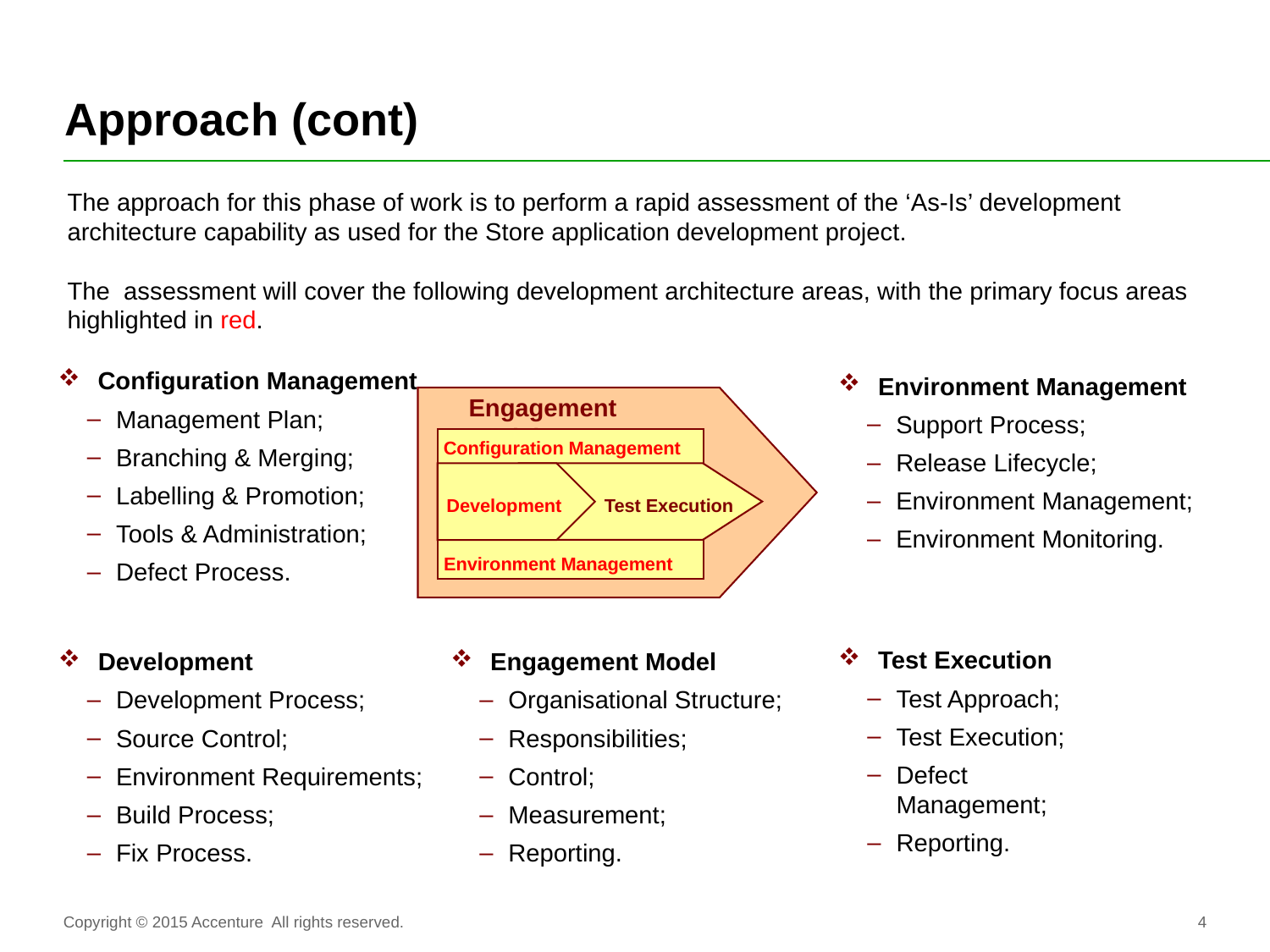

Approach (cont)
The approach for this phase of work is to perform a rapid assessment of the ‘As-Is’ development architecture capability as used for the Store application development project.

The  assessment will cover the following development architecture areas, with the primary focus areas highlighted in red.
Configuration Management
Management Plan;
Branching & Merging;
Labelling & Promotion;
Tools & Administration;
Defect Process.

Environment Management
Support Process;
Release Lifecycle;
Environment Management;
Environment Monitoring.

Engagement Model

Configuration Management

Development
Test Execution

Environment Management
Test Execution
Test Approach;
Test Execution;
Defect Management;
Reporting.

Development
Development Process;
Source Control;
Environment Requirements;
Build Process;
Fix Process.
Engagement Model
Organisational Structure;
Responsibilities;
Control;
Measurement;
Reporting.
Copyright © 2015 Accenture  All rights reserved.
4